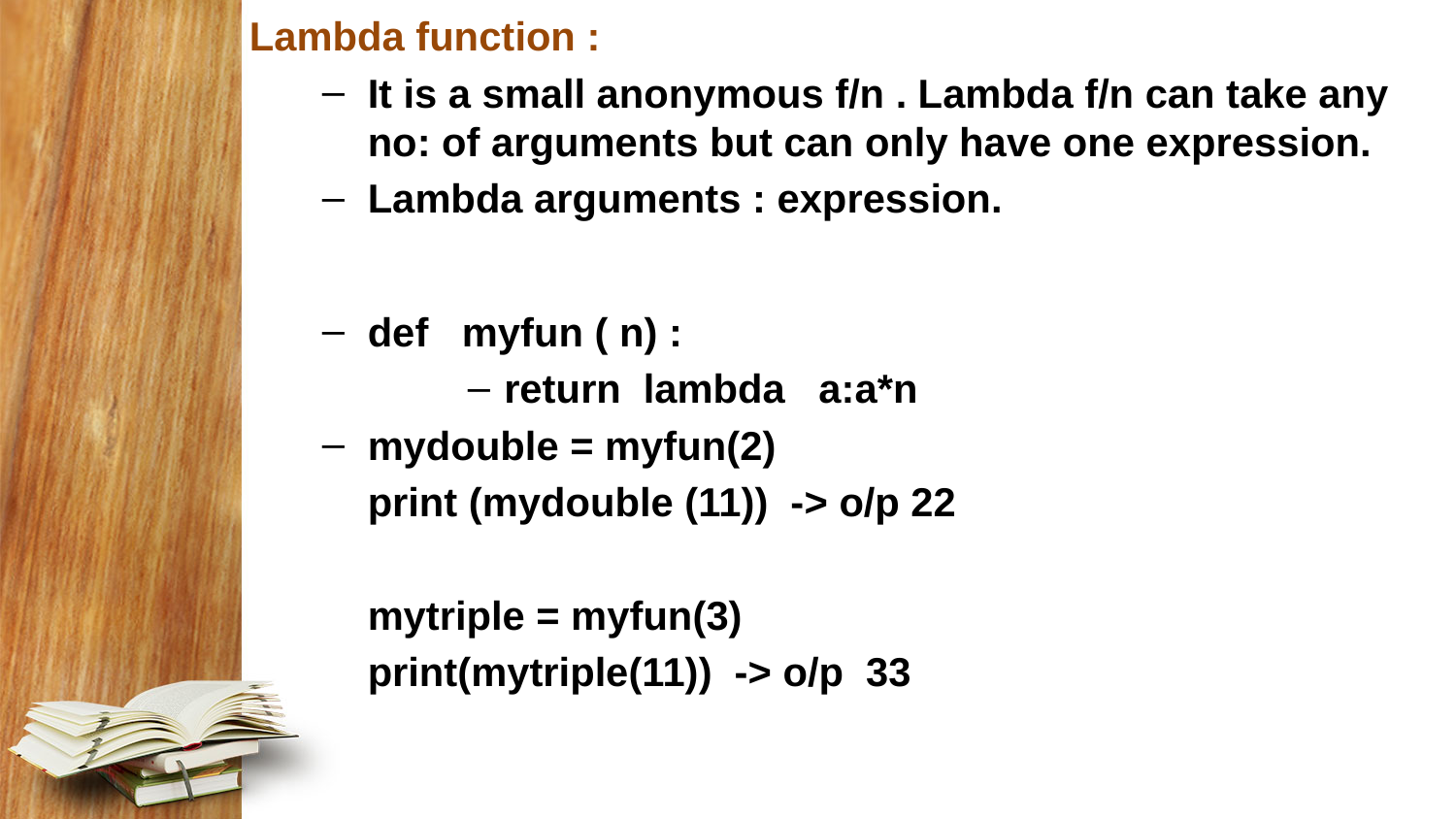

Lambda function :
It is a small anonymous f/n . Lambda f/n can take any no: of arguments but can only have one expression.
Lambda arguments : expression.

def   myfun ( n) :
return  lambda   a:a*n
mydouble = myfun(2)
	print (mydouble (11))  -> o/p 22

	mytriple = myfun(3)
	print(mytriple(11))  -> o/p  33